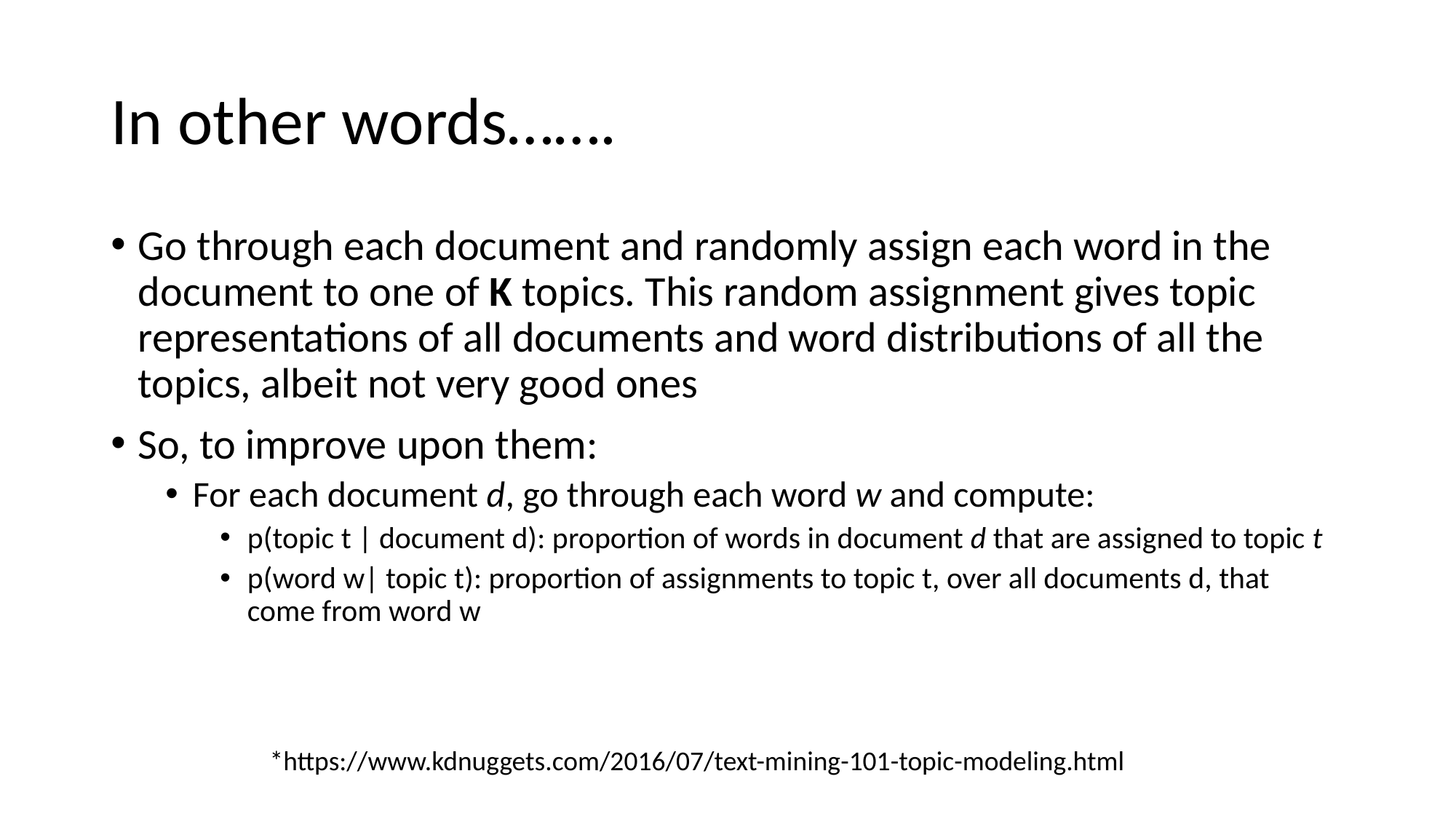

# In other words…….
Go through each document and randomly assign each word in the document to one of K topics. This random assignment gives topic representations of all documents and word distributions of all the topics, albeit not very good ones
So, to improve upon them:
For each document d, go through each word w and compute:
p(topic t | document d): proportion of words in document d that are assigned to topic t
p(word w| topic t): proportion of assignments to topic t, over all documents d, that come from word w

*https://www.kdnuggets.com/2016/07/text-mining-101-topic-modeling.html